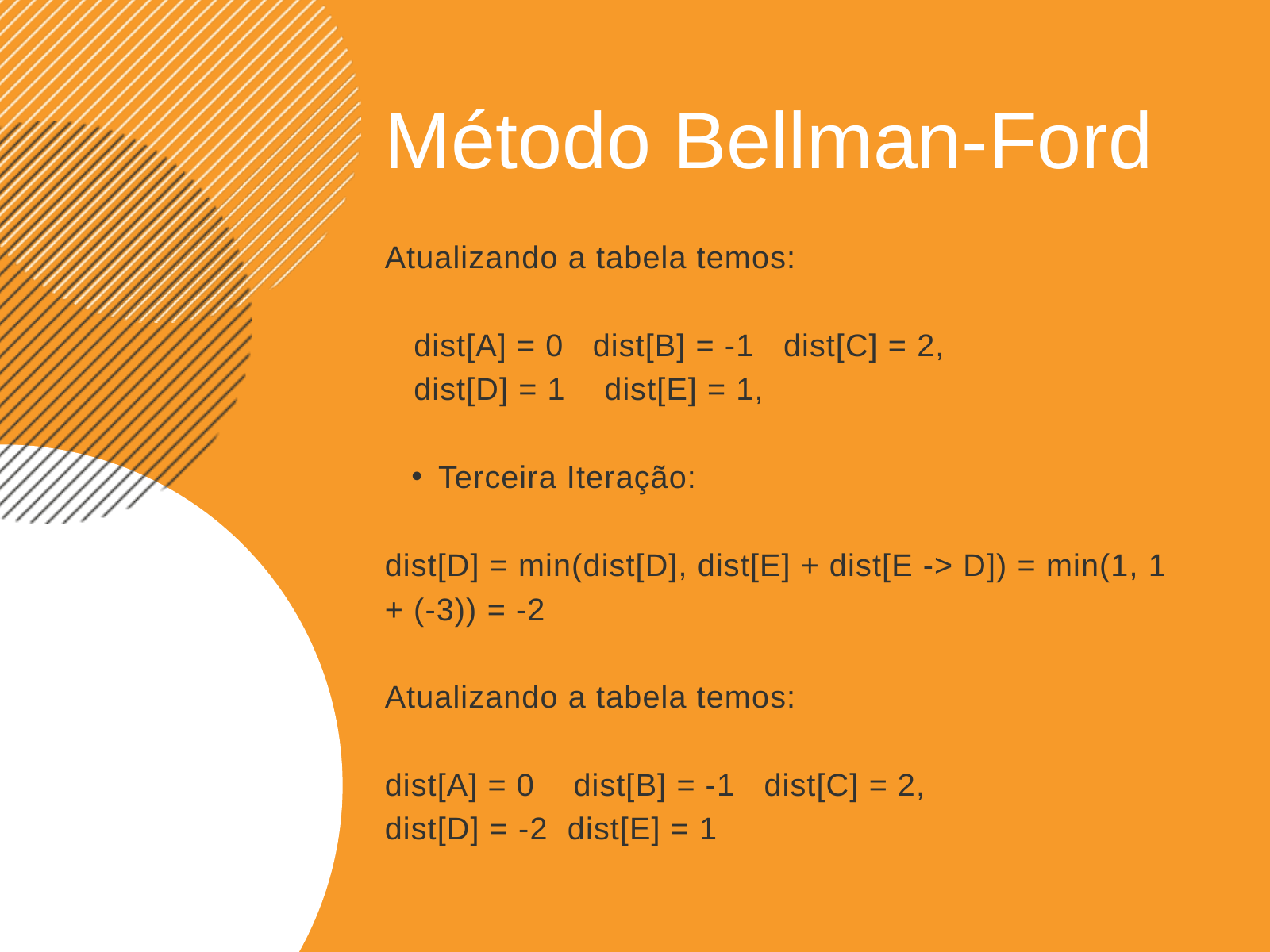

Método Bellman-Ford

Atualizando a tabela temos:

   dist[A] = 0   dist[B] = -1   dist[C] = 2,
   dist[D] = 1    dist[E] = 1,

Terceira Iteração:

dist[D] = min(dist[D], dist[E] + dist[E -> D]) = min(1, 1 + (-3)) = -2

Atualizando a tabela temos:

dist[A] = 0    dist[B] = -1   dist[C] = 2,
dist[D] = -2  dist[E] = 1